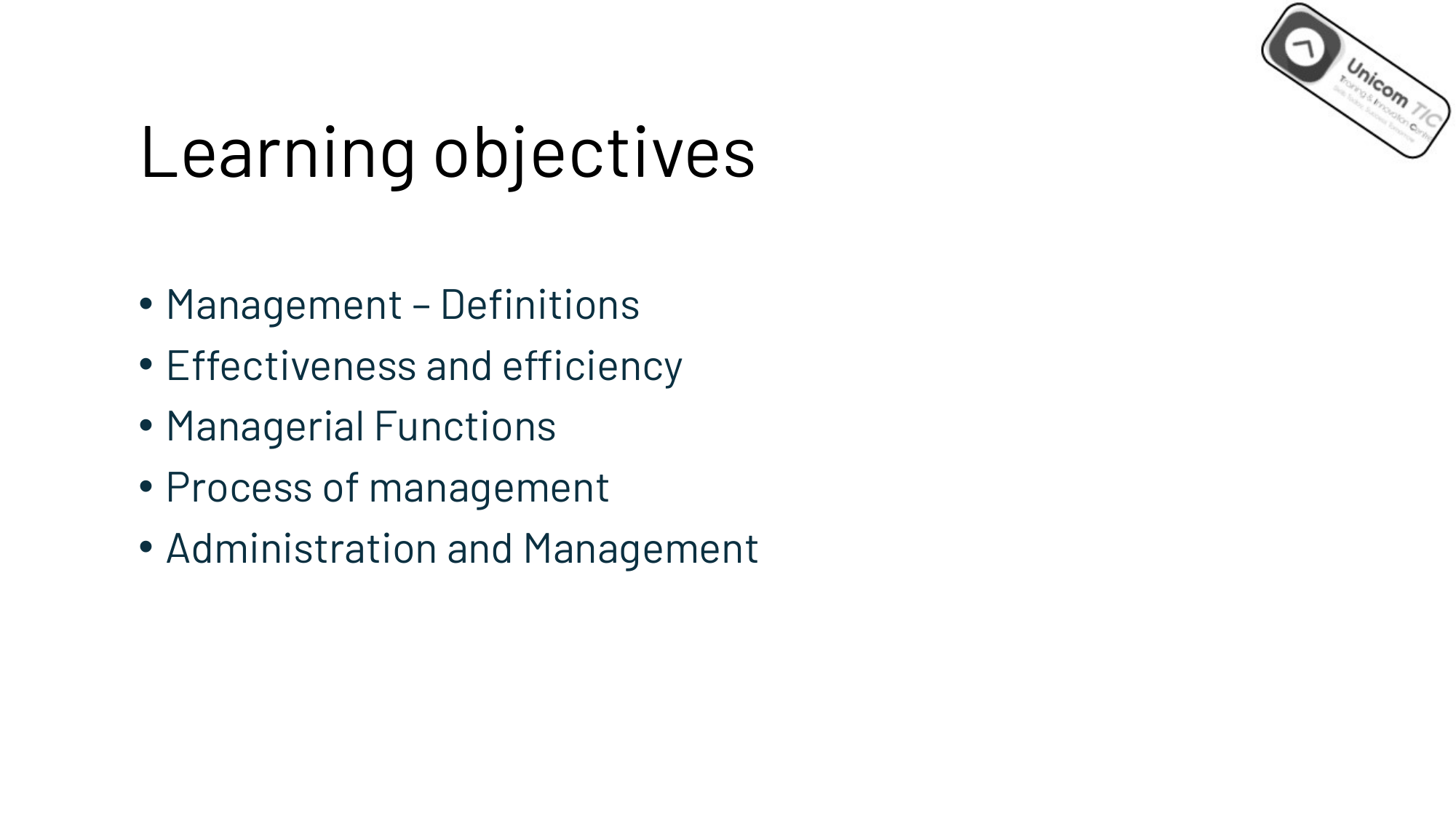

# Learning objectives
Management – Definitions
Effectiveness and efficiency
Managerial Functions
Process of management
Administration and Management